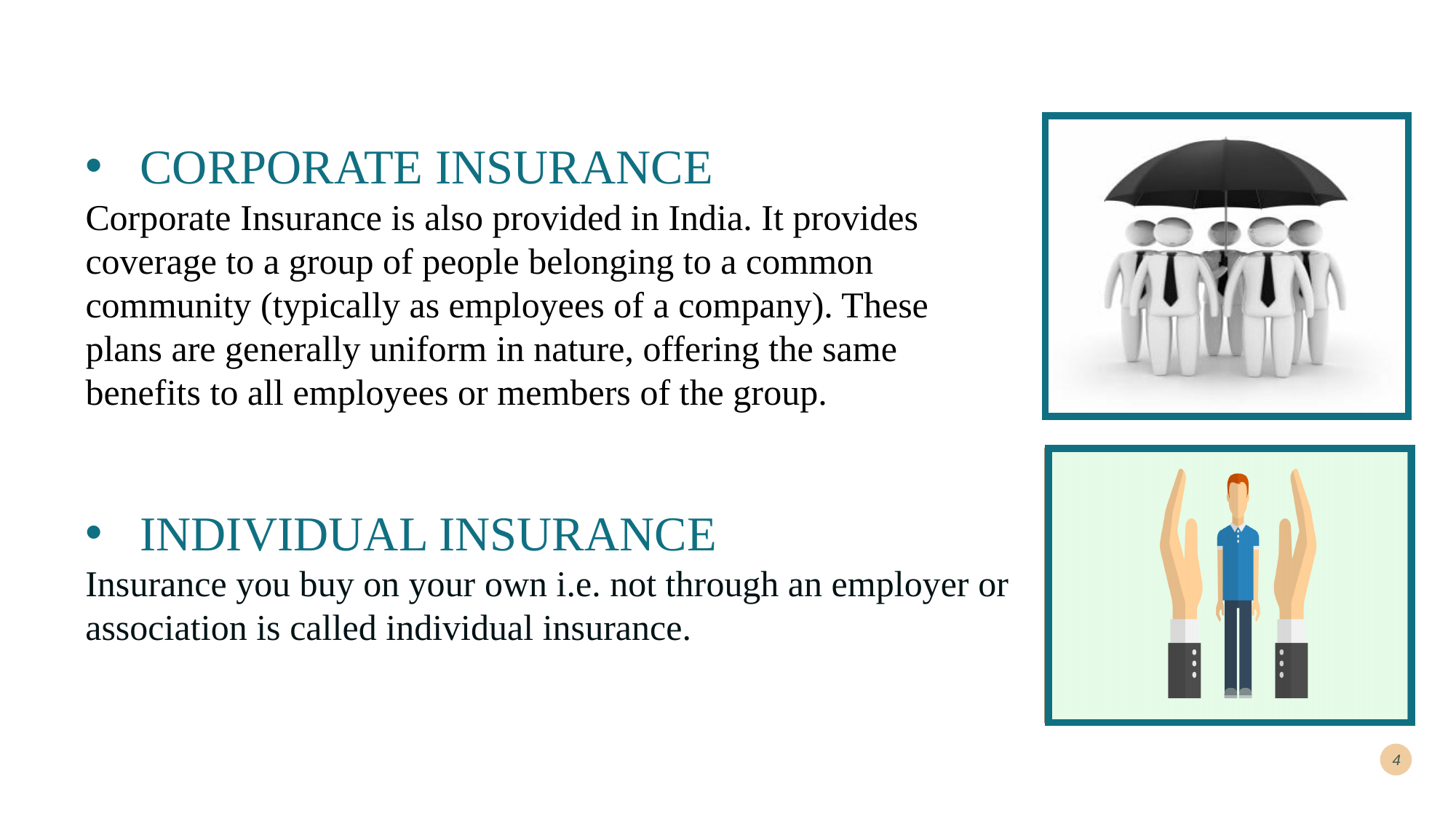

CORPORATE INSURANCE
Corporate Insurance is also provided in India. It provides coverage to a group of people belonging to a common community (typically as employees of a company). These plans are generally uniform in nature, offering the same benefits to all employees or members of the group.

INDIVIDUAL INSURANCE
Insurance you buy on your own i.e. not through an employer or association is called individual insurance.
4